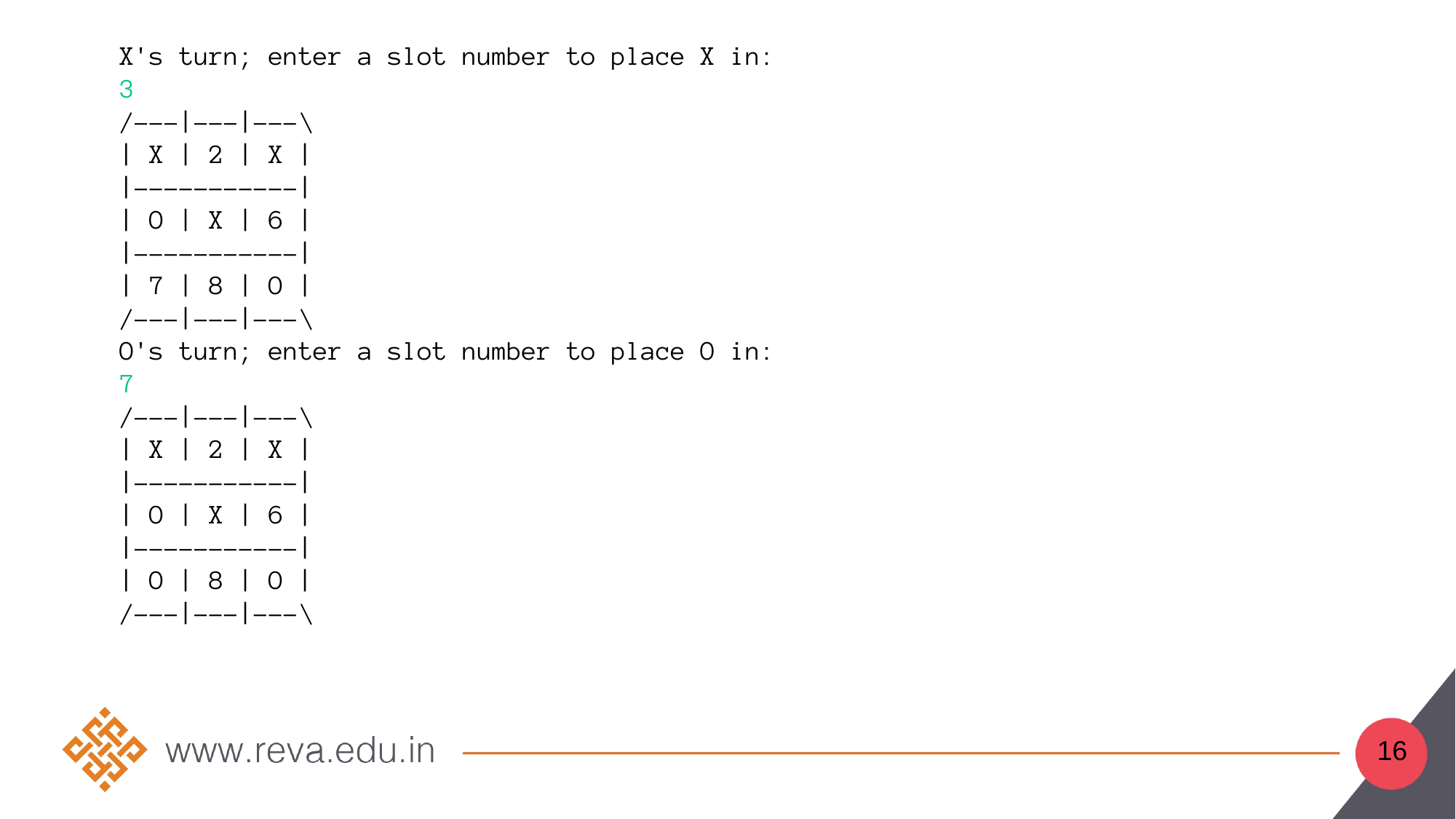

X's turn; enter a slot number to place X in:
3
/---|---|---\
| X | 2 | X |
|-----------|
| O | X | 6 |
|-----------|
| 7 | 8 | O |
/---|---|---\
O's turn; enter a slot number to place O in:
7
/---|---|---\
| X | 2 | X |
|-----------|
| O | X | 6 |
|-----------|
| O | 8 | O |
/---|---|---\

16